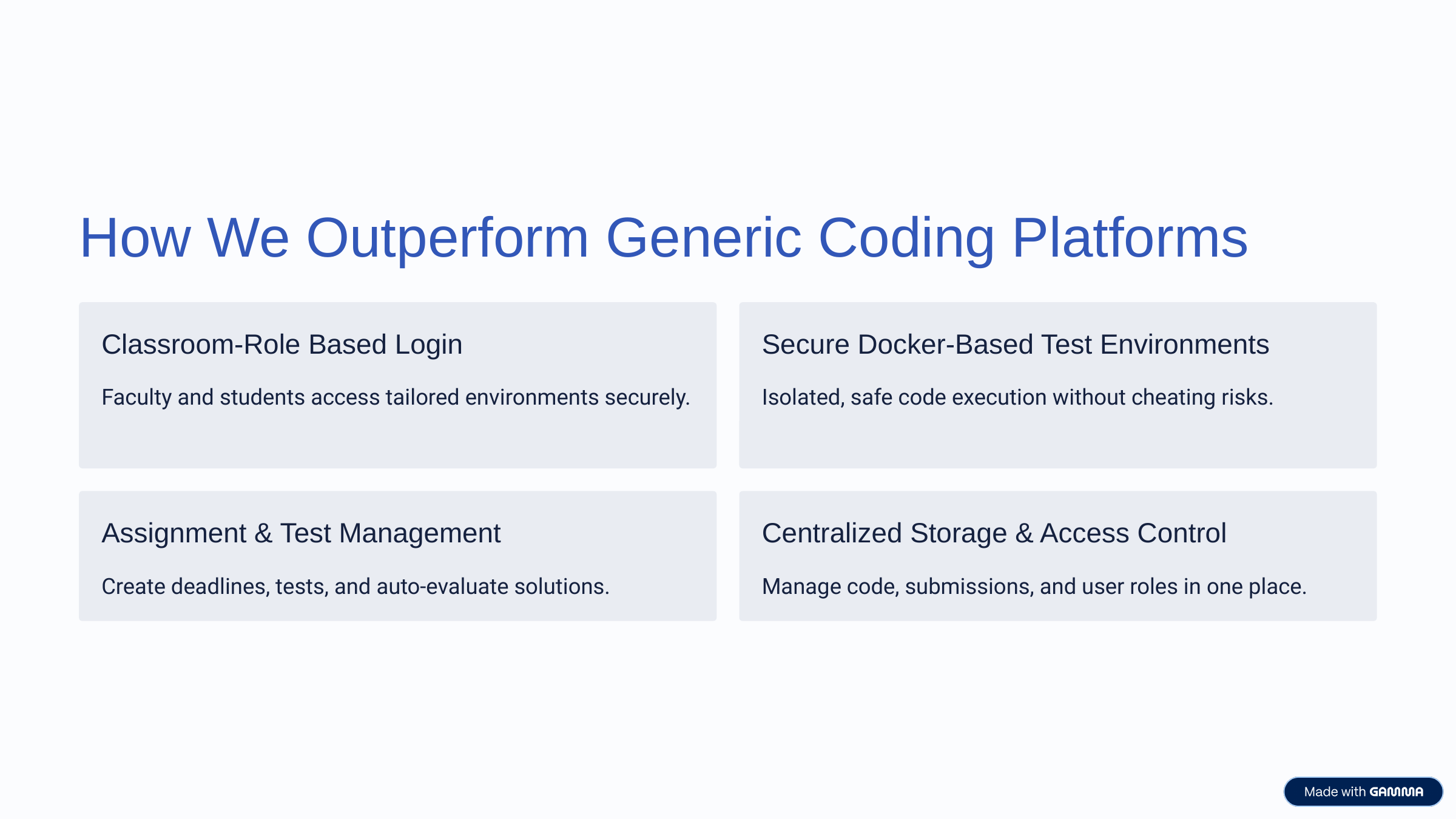

How We Outperform Generic Coding Platforms

Classroom-Role Based Login
Secure Docker-Based Test Environments
Faculty and students access tailored environments securely.
Isolated, safe code execution without cheating risks.

Assignment & Test Management
Centralized Storage & Access Control
Create deadlines, tests, and auto-evaluate solutions.
Manage code, submissions, and user roles in one place.